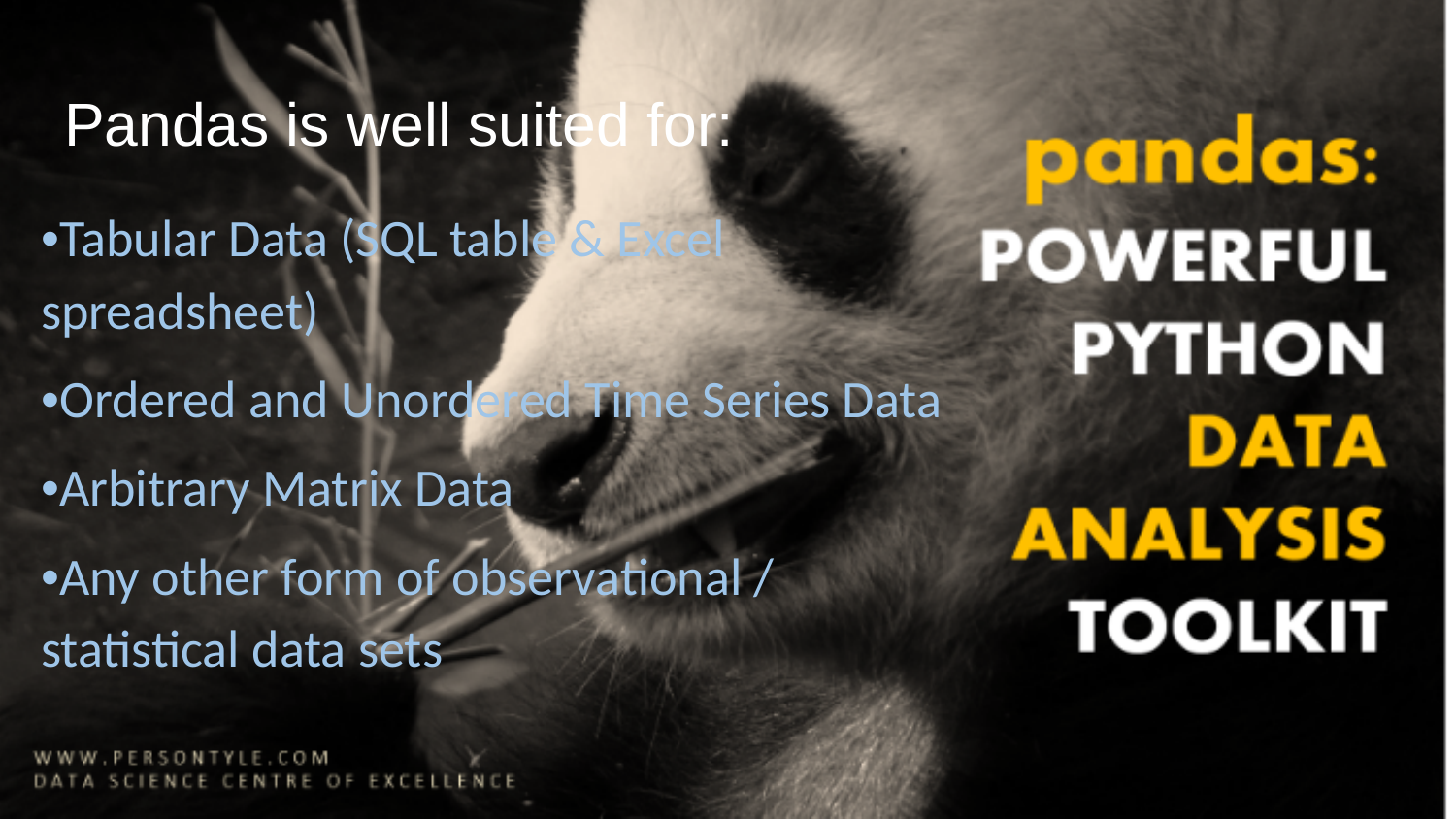

# Pandas is well suited for:
•Tabular Data (SQL table & Excel spreadsheet)
•Ordered and Unordered Time Series Data
•Arbitrary Matrix Data
•Any other form of observational / statistical data sets